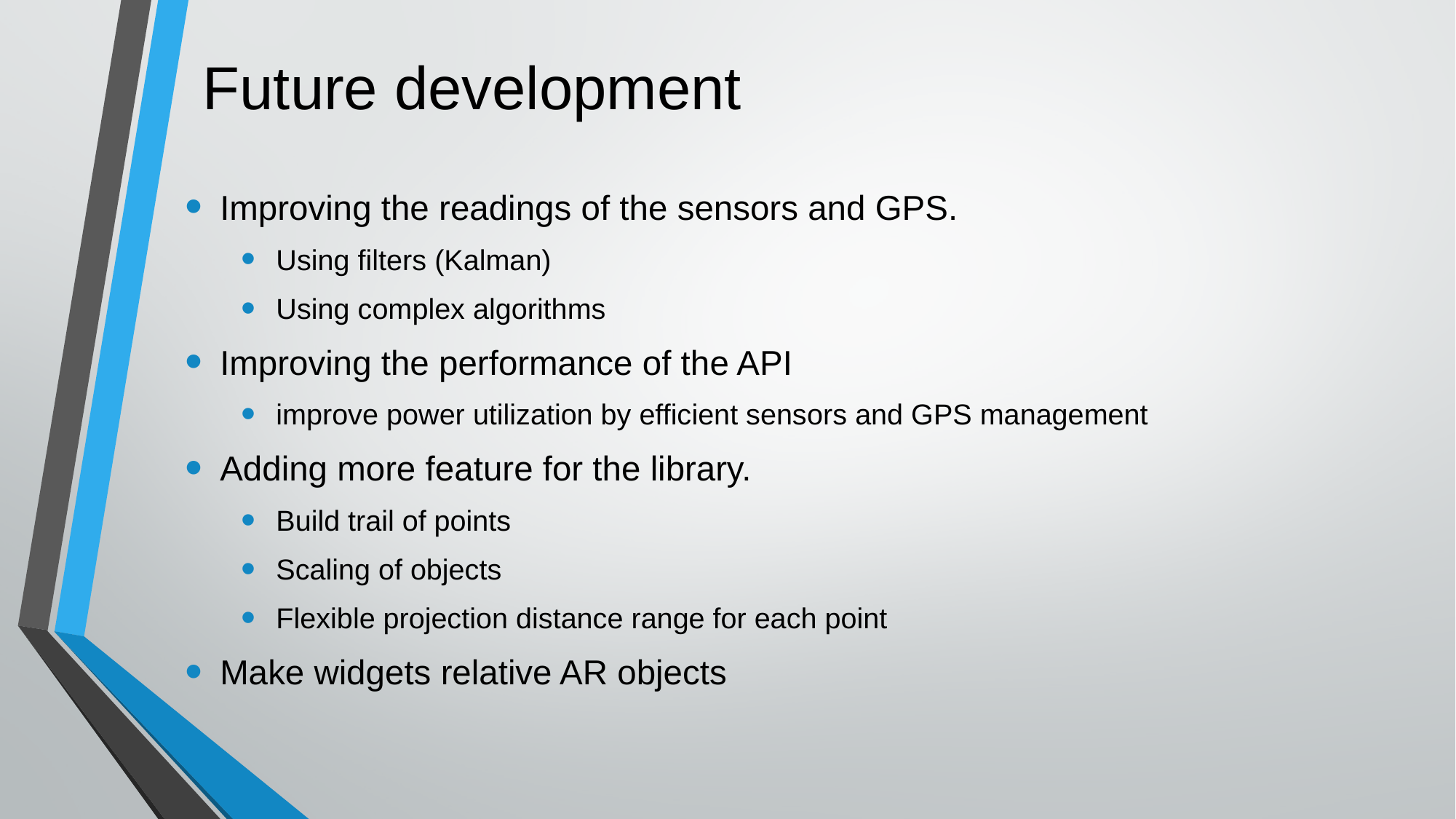

# Future development
Improving the readings of the sensors and GPS.
Using filters (Kalman)
Using complex algorithms
Improving the performance of the API
improve power utilization by efficient sensors and GPS management
Adding more feature for the library.
Build trail of points
Scaling of objects
Flexible projection distance range for each point
Make widgets relative AR objects